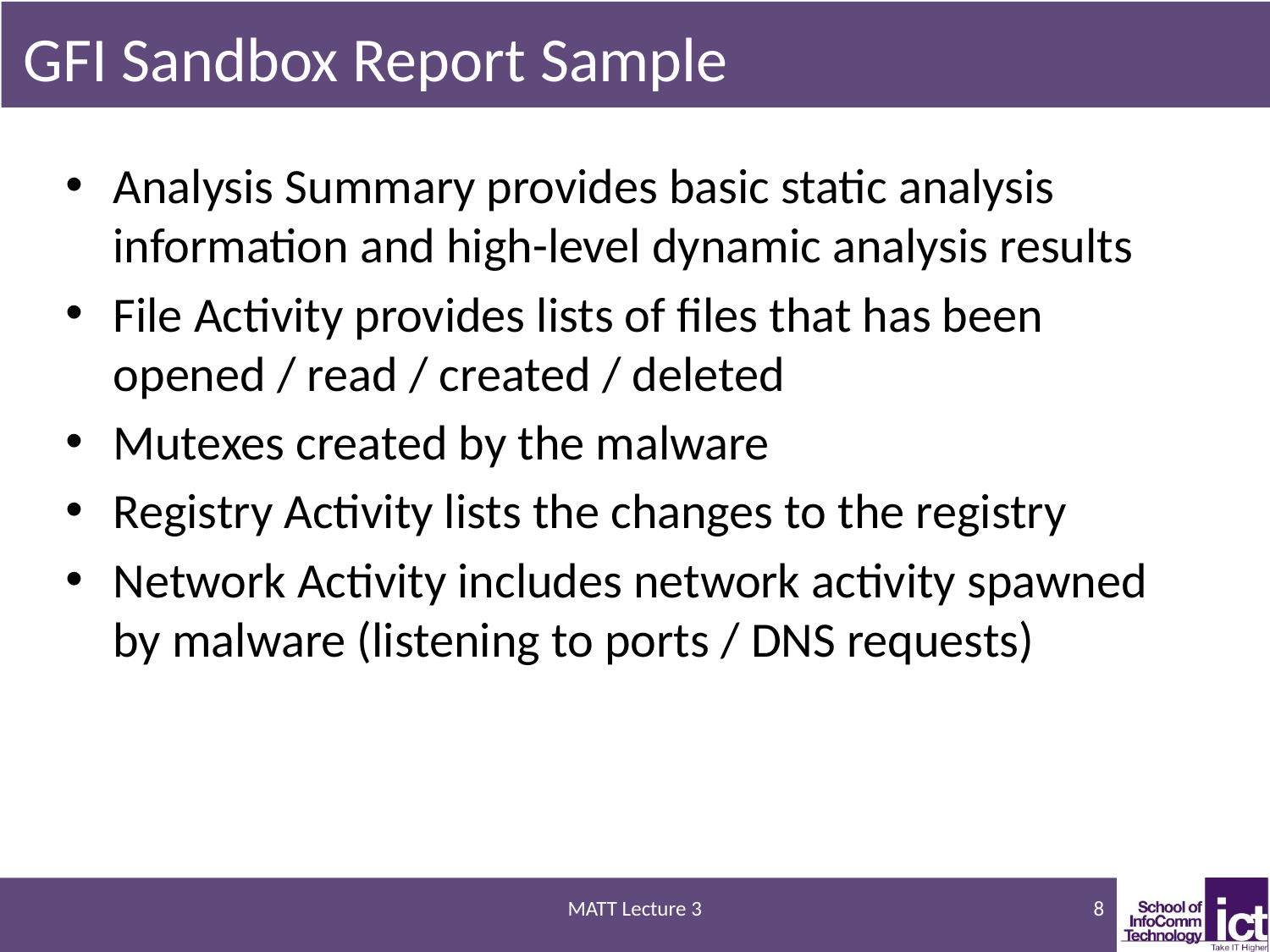

# GFI Sandbox Report Sample
Analysis Summary provides basic static analysis information and high-level dynamic analysis results
File Activity provides lists of files that has been opened / read / created / deleted
Mutexes created by the malware
Registry Activity lists the changes to the registry
Network Activity includes network activity spawned by malware (listening to ports / DNS requests)

MATT Lecture 3
8